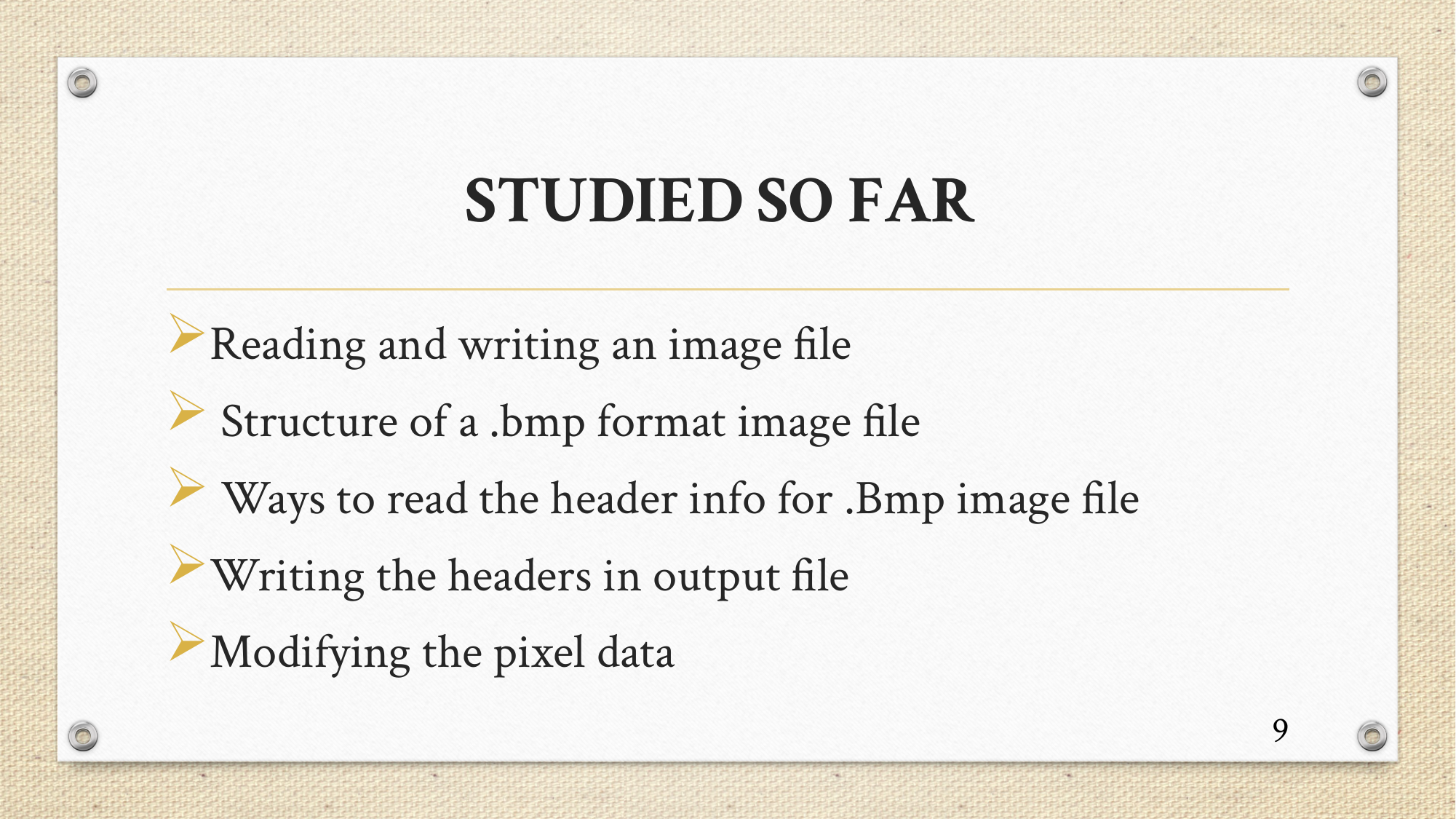

# STUDIED SO FAR
Reading and writing an image file
 Structure of a .bmp format image file
 Ways to read the header info for .Bmp image file
Writing the headers in output file
Modifying the pixel data

9